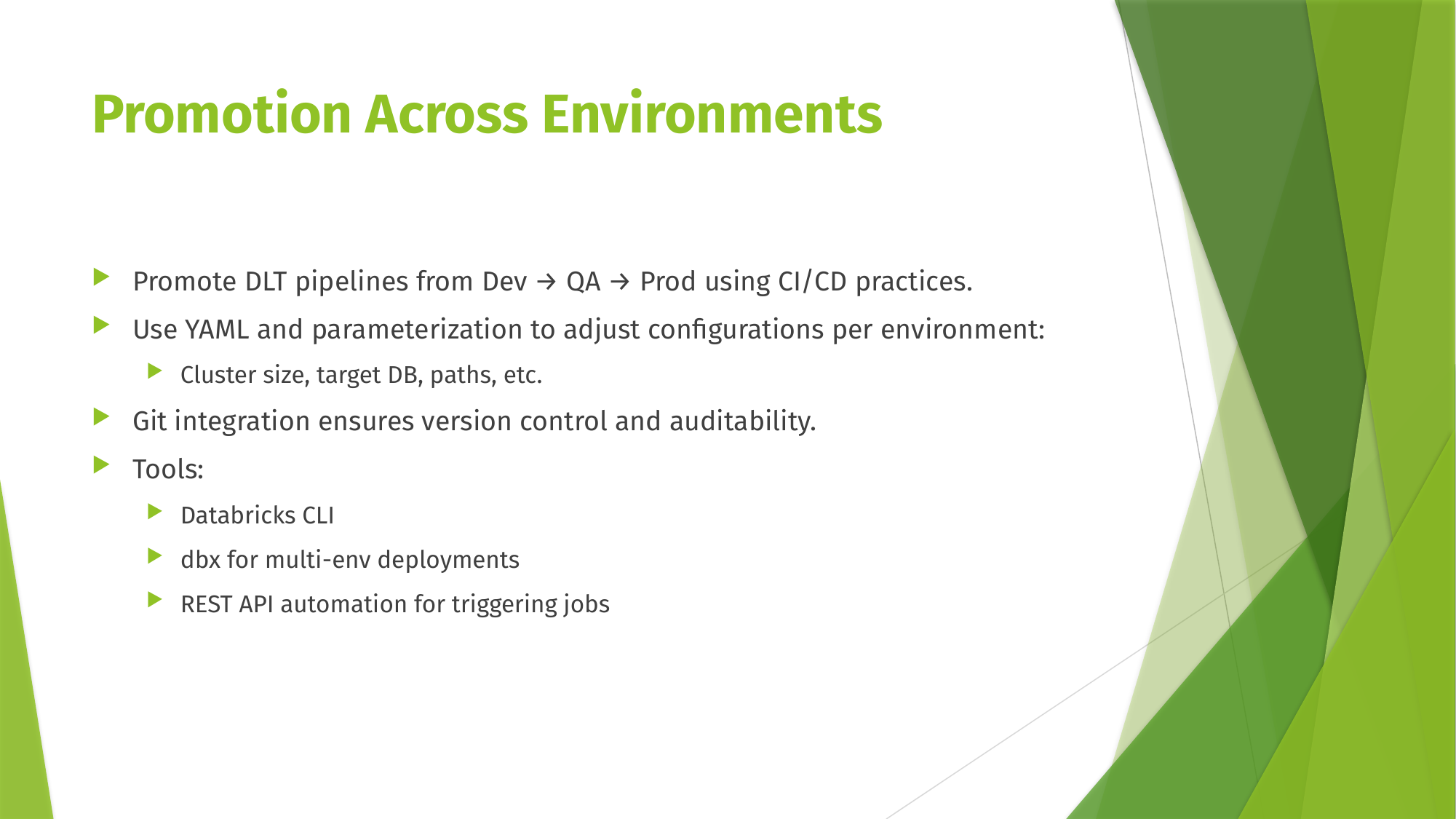

# Promotion Across Environments
Promote DLT pipelines from Dev → QA → Prod using CI/CD practices.
Use YAML and parameterization to adjust configurations per environment:
Cluster size, target DB, paths, etc.
Git integration ensures version control and auditability.
Tools:
Databricks CLI
dbx for multi-env deployments
REST API automation for triggering jobs